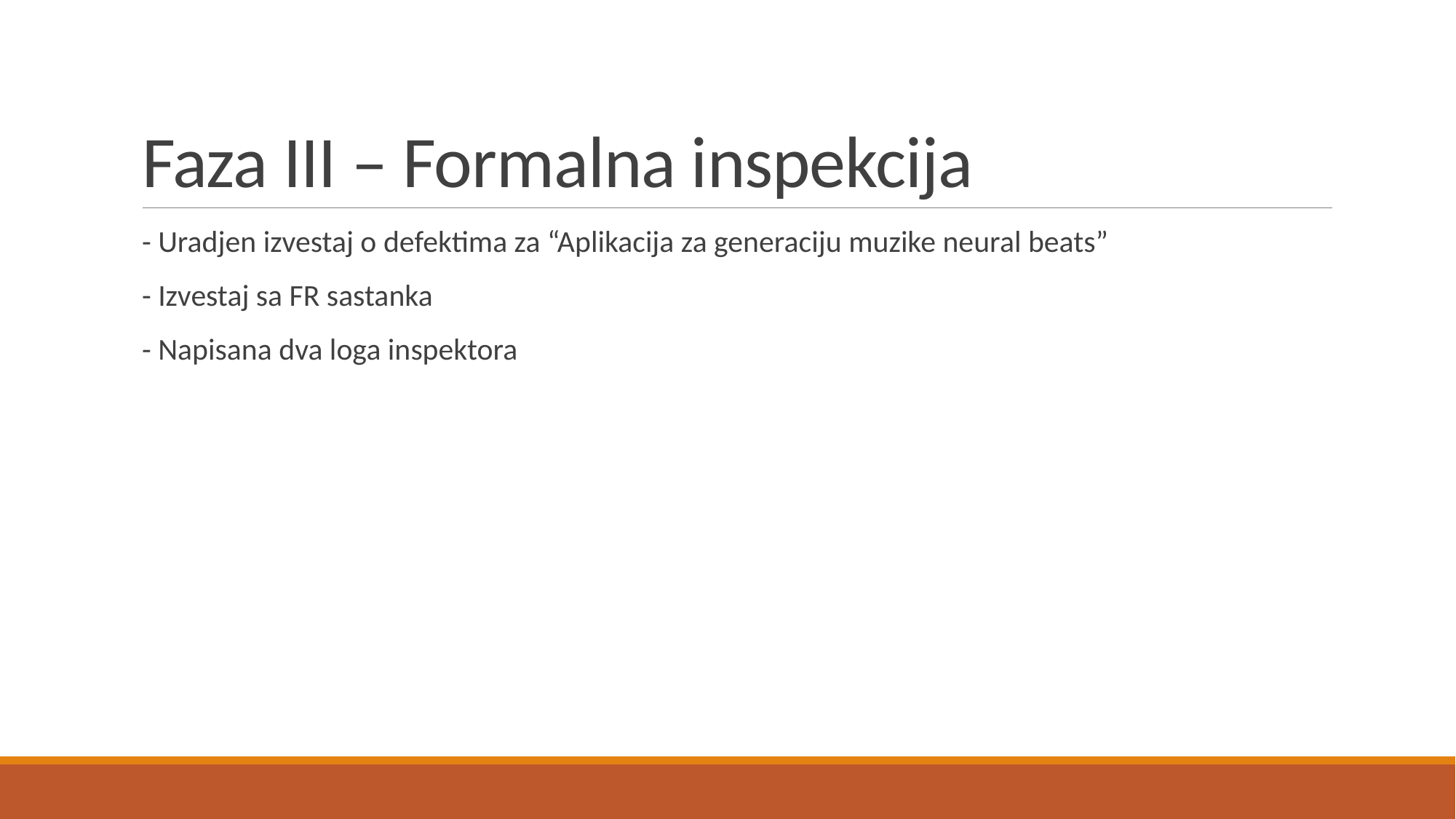

# Faza III – Formalna inspekcija
- Uradjen izvestaj o defektima za “Aplikacija za generaciju muzike neural beats”
- Izvestaj sa FR sastanka
- Napisana dva loga inspektora